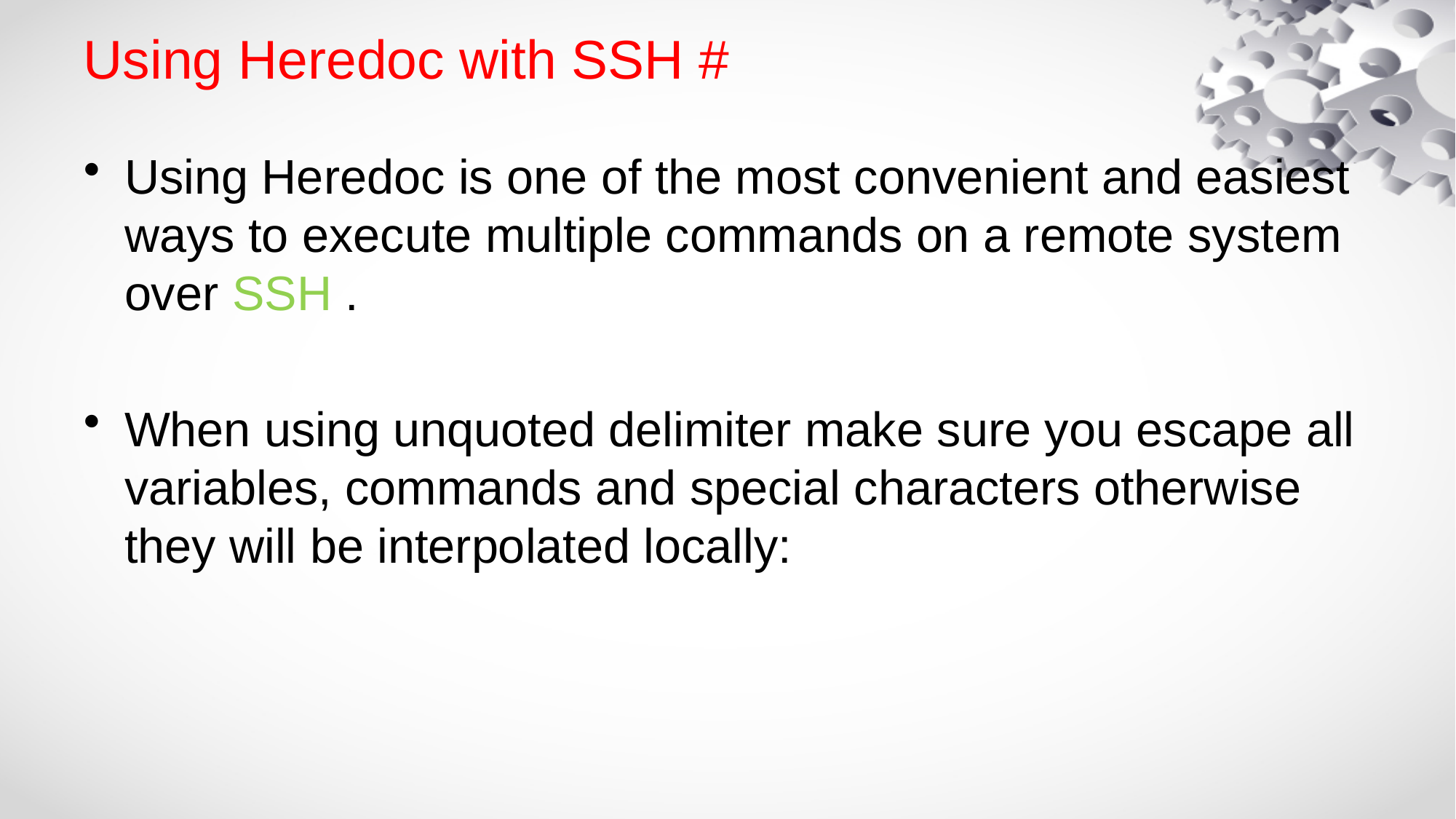

# Using Heredoc with SSH #
Using Heredoc is one of the most convenient and easiest ways to execute multiple commands on a remote system over SSH .

When using unquoted delimiter make sure you escape all variables, commands and special characters otherwise they will be interpolated locally: